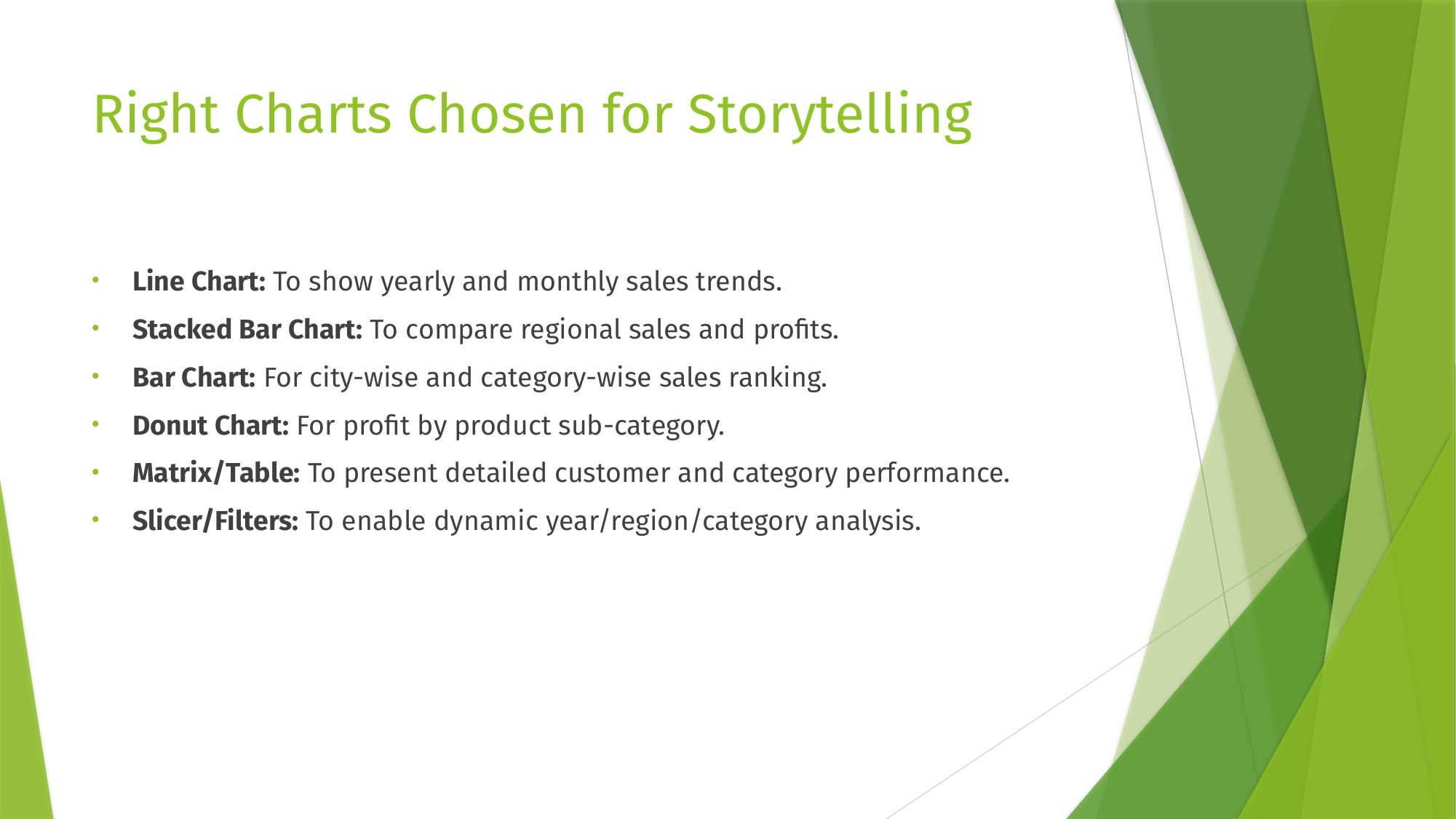

# Right Charts Chosen for Storytelling
Line Chart: To show yearly and monthly sales trends.
Stacked Bar Chart: To compare regional sales and profits.
Bar Chart: For city-wise and category-wise sales ranking.
Donut Chart: For profit by product sub-category.
Matrix/Table: To present detailed customer and category performance.
Slicer/Filters: To enable dynamic year/region/category analysis.